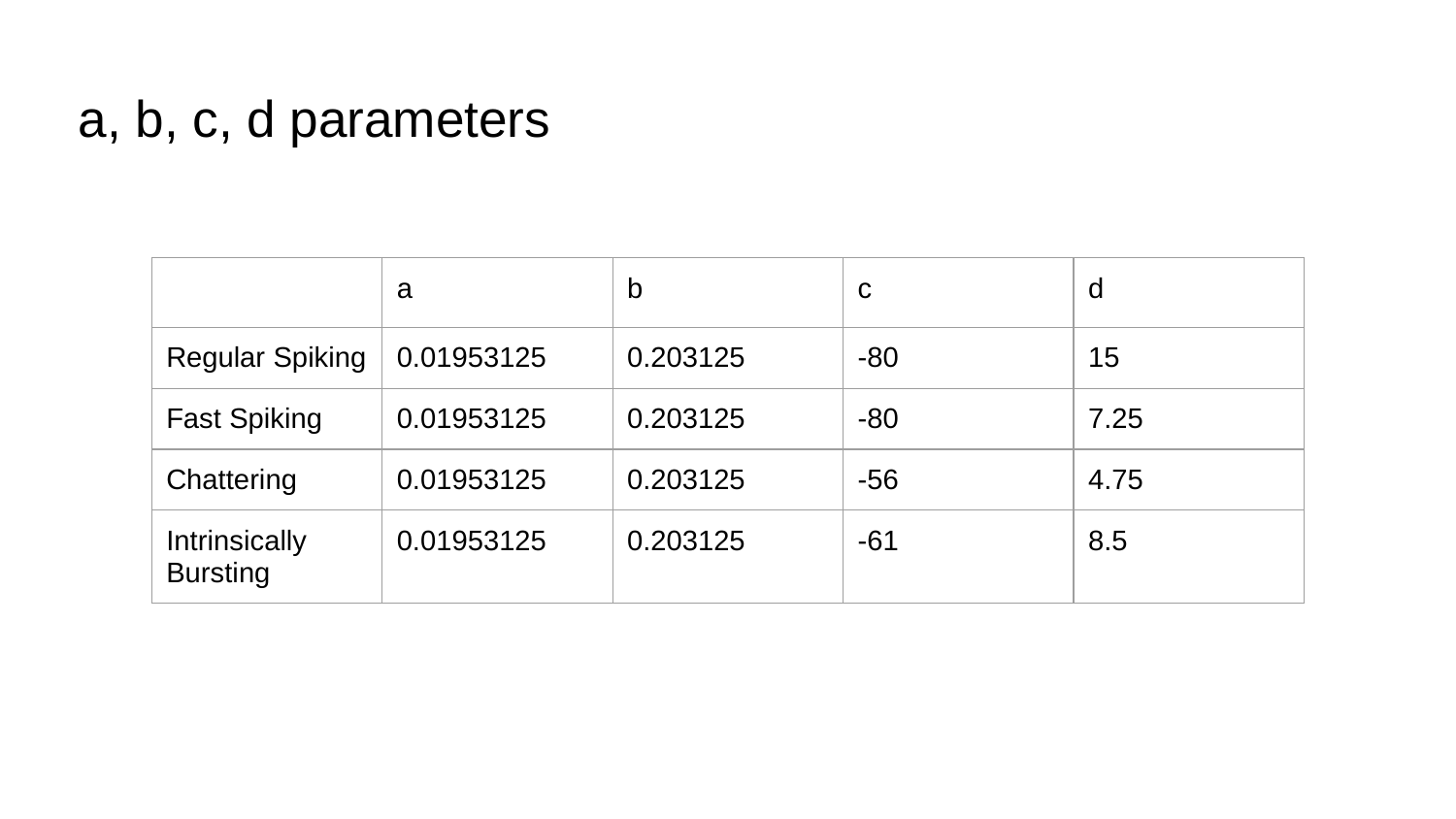

# a, b, c, d parameters

|  | a | b | c | d |
| --- | --- | --- | --- | --- |
| Regular Spiking | 0.01953125 | 0.203125 | -80 | 15 |
| Fast Spiking | 0.01953125 | 0.203125 | -80 | 7.25 |
| Chattering | 0.01953125 | 0.203125 | -56 | 4.75 |
| Intrinsically Bursting | 0.01953125 | 0.203125 | -61 | 8.5 |